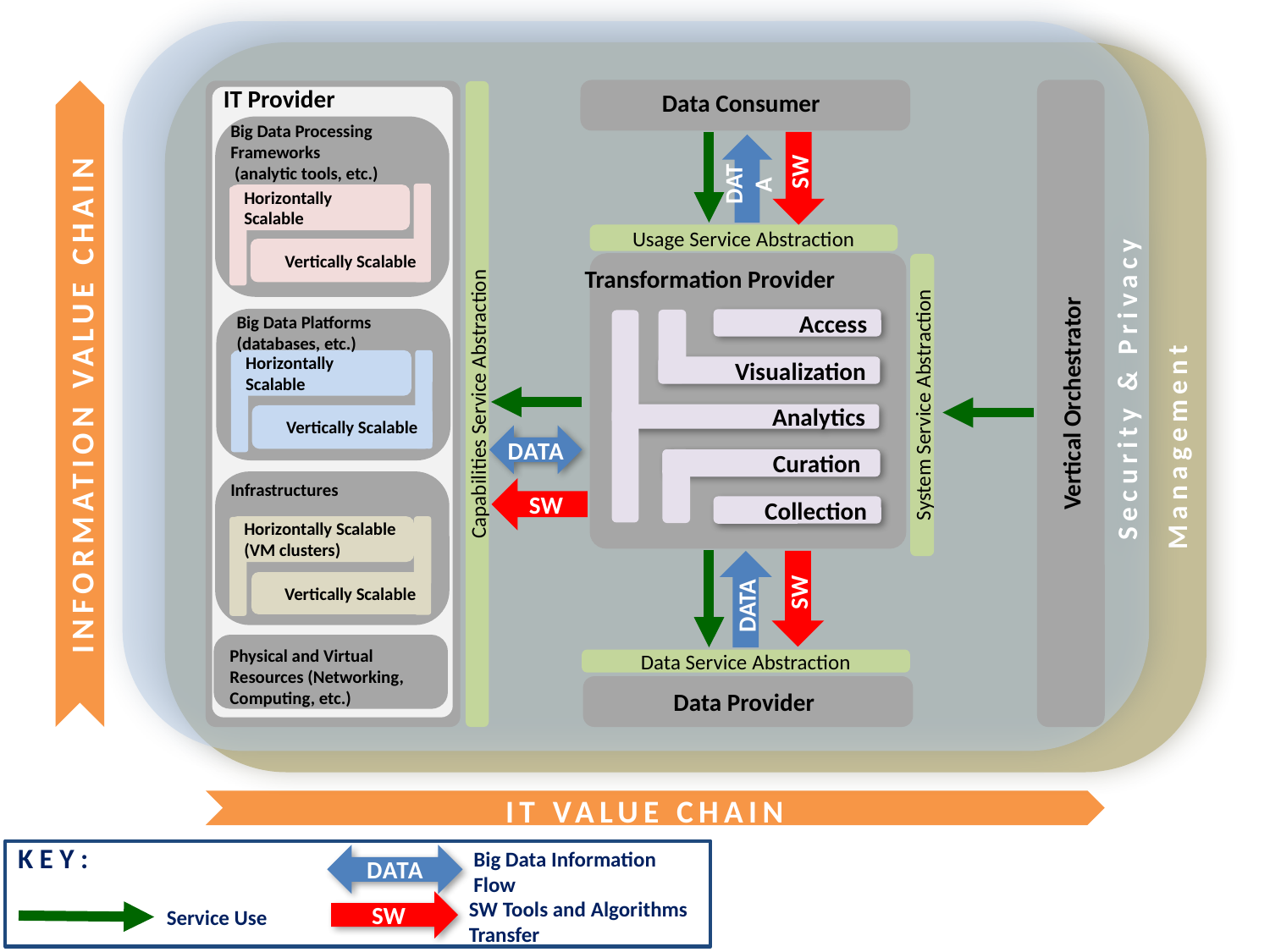

Security & Privacy

               Management
IT Provider

Data Consumer

Big Data Processing Frameworks
 (analytic tools, etc.)

SW
DATA
Horizontally Scalable

Usage Service Abstraction

Vertically Scalable

Transformation Provider
Big Data Platforms (databases, etc.)

Access

Horizontally Scalable

Visualization
Vertical Orchestrator
INFORMATION VALUE CHAIN

Capabilities Service Abstraction
System Service Abstraction

Analytics
Vertically Scalable
DATA
Curation

SW

Infrastructures

Collection
Horizontally Scalable (VM clusters)
DATA
SW

Vertically Scalable

Physical and Virtual Resources (Networking, Computing, etc.)
Data Service Abstraction

Data Provider
IT VALUE CHAIN

K E Y :
Big Data Information Flow

DATA
SW Tools and Algorithms Transfer
SW
Service Use